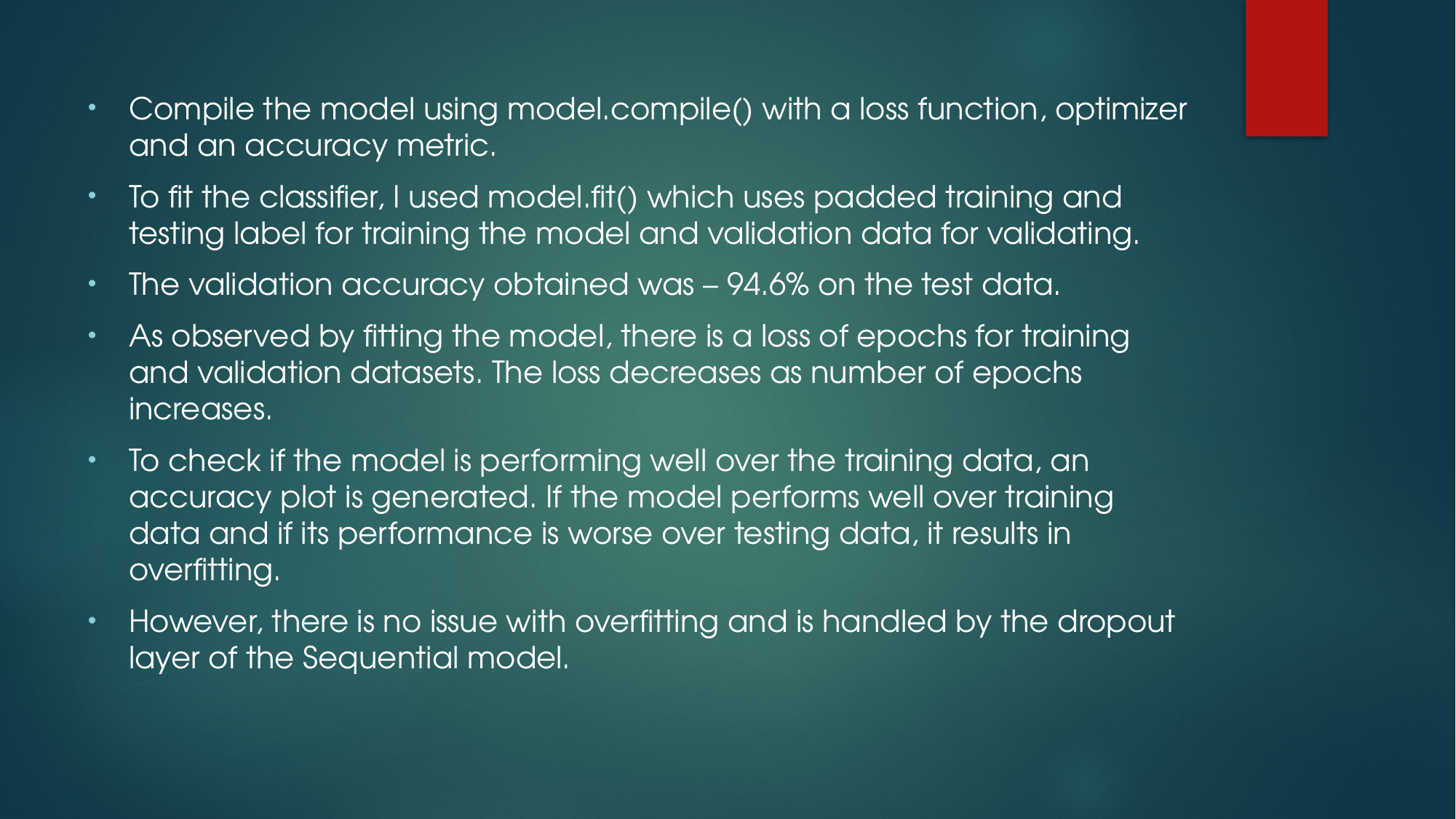

Compile the model using model.compile() with a loss function, optimizer and an accuracy metric.
To fit the classifier, I used model.fit() which uses padded training and testing label for training the model and validation data for validating.
The validation accuracy obtained was – 94.6% on the test data.
As observed by fitting the model, there is a loss of epochs for training and validation datasets. The loss decreases as number of epochs increases.
To check if the model is performing well over the training data, an accuracy plot is generated. If the model performs well over training data and if its performance is worse over testing data, it results in overfitting.
However, there is no issue with overfitting and is handled by the dropout layer of the Sequential model.